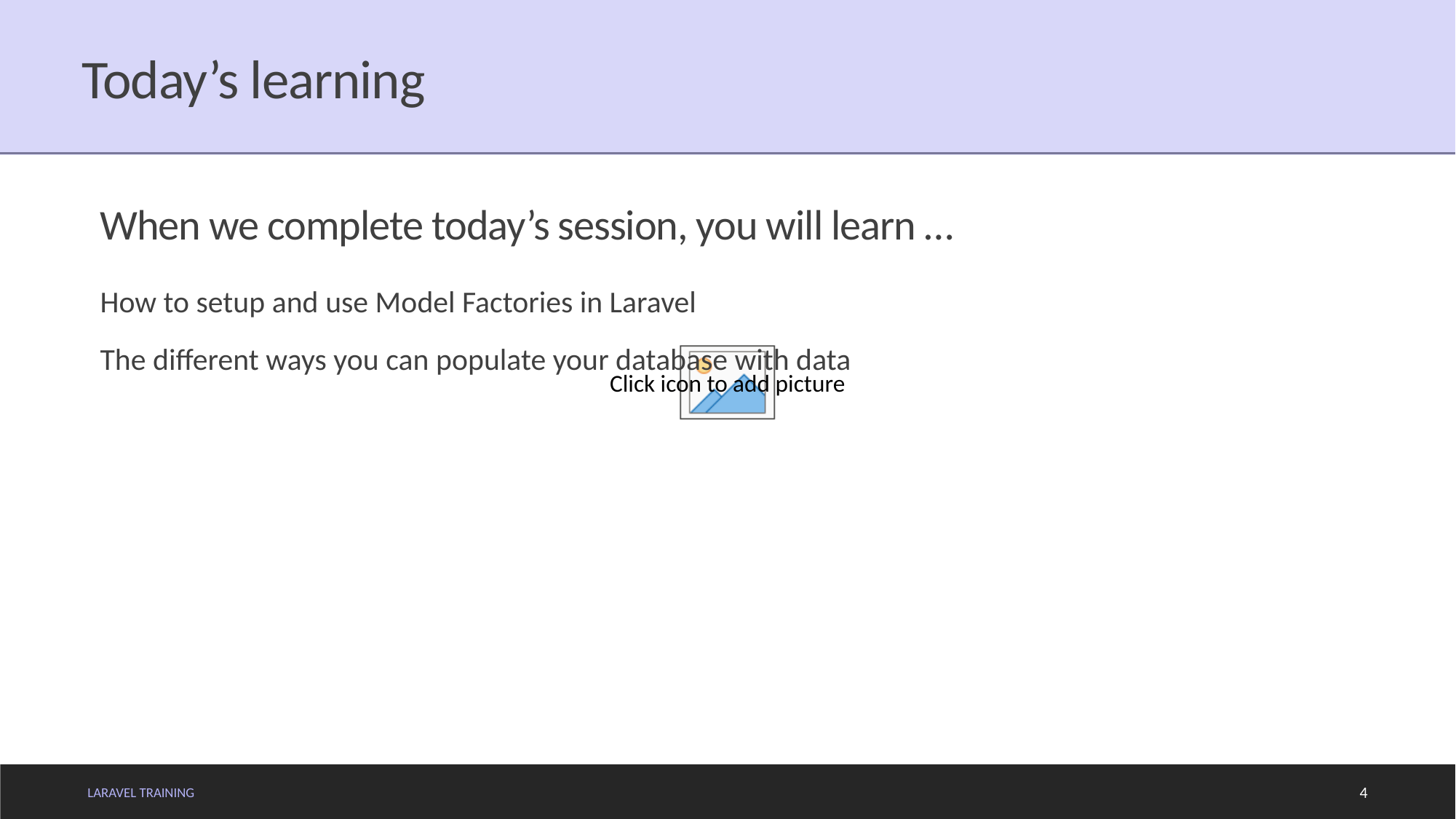

# Today’s learning
When we complete today’s session, you will learn …
How to setup and use Model Factories in Laravel
The different ways you can populate your database with data
LARAVEL TRAINING
4